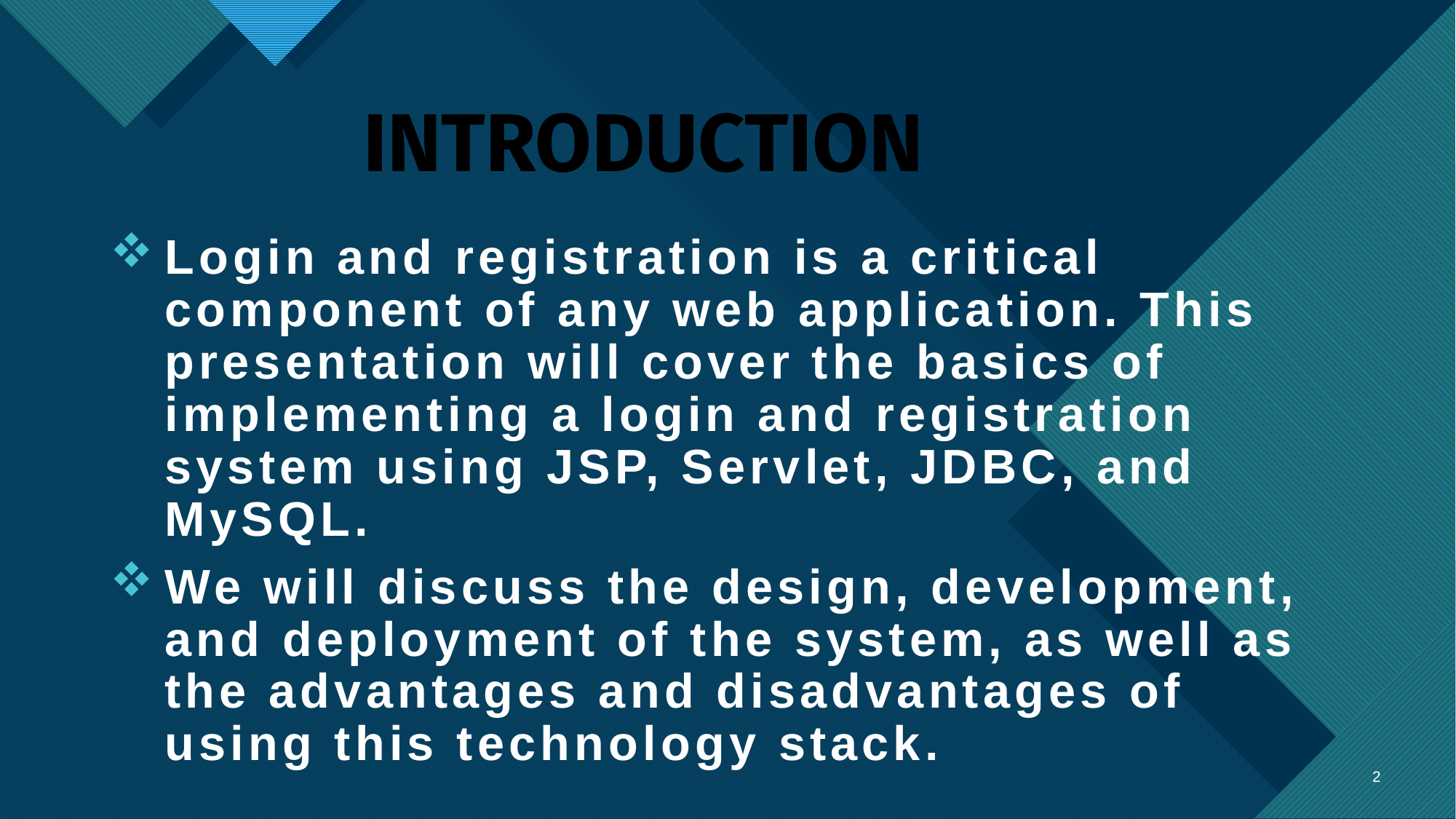

# INTRODUCTION
Login and registration is a critical component of any web application. This presentation will cover the basics of implementing a login and registration system using JSP, Servlet, JDBC, and MySQL.
We will discuss the design, development, and deployment of the system, as well as the advantages and disadvantages of using this technology stack.

2